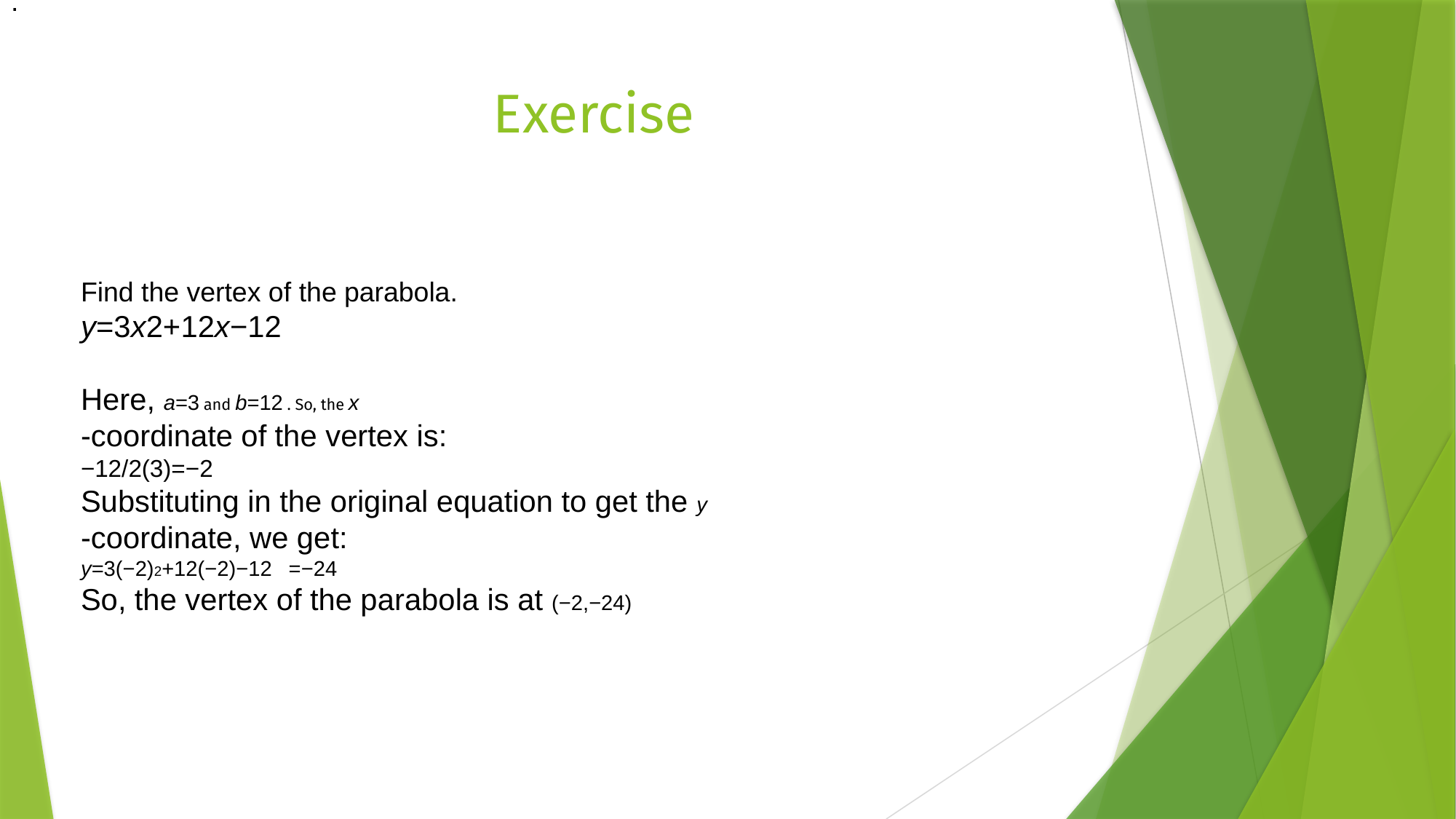

.
# Exercise
Find the vertex of the parabola.
y=3x2+12x−12

Here, a=3 and b=12 . So, the x
-coordinate of the vertex is:
−12/2(3)=−2
Substituting in the original equation to get the y
-coordinate, we get:
y=3(−2)2+12(−2)−12    =−24
So, the vertex of the parabola is at (−2,−24)